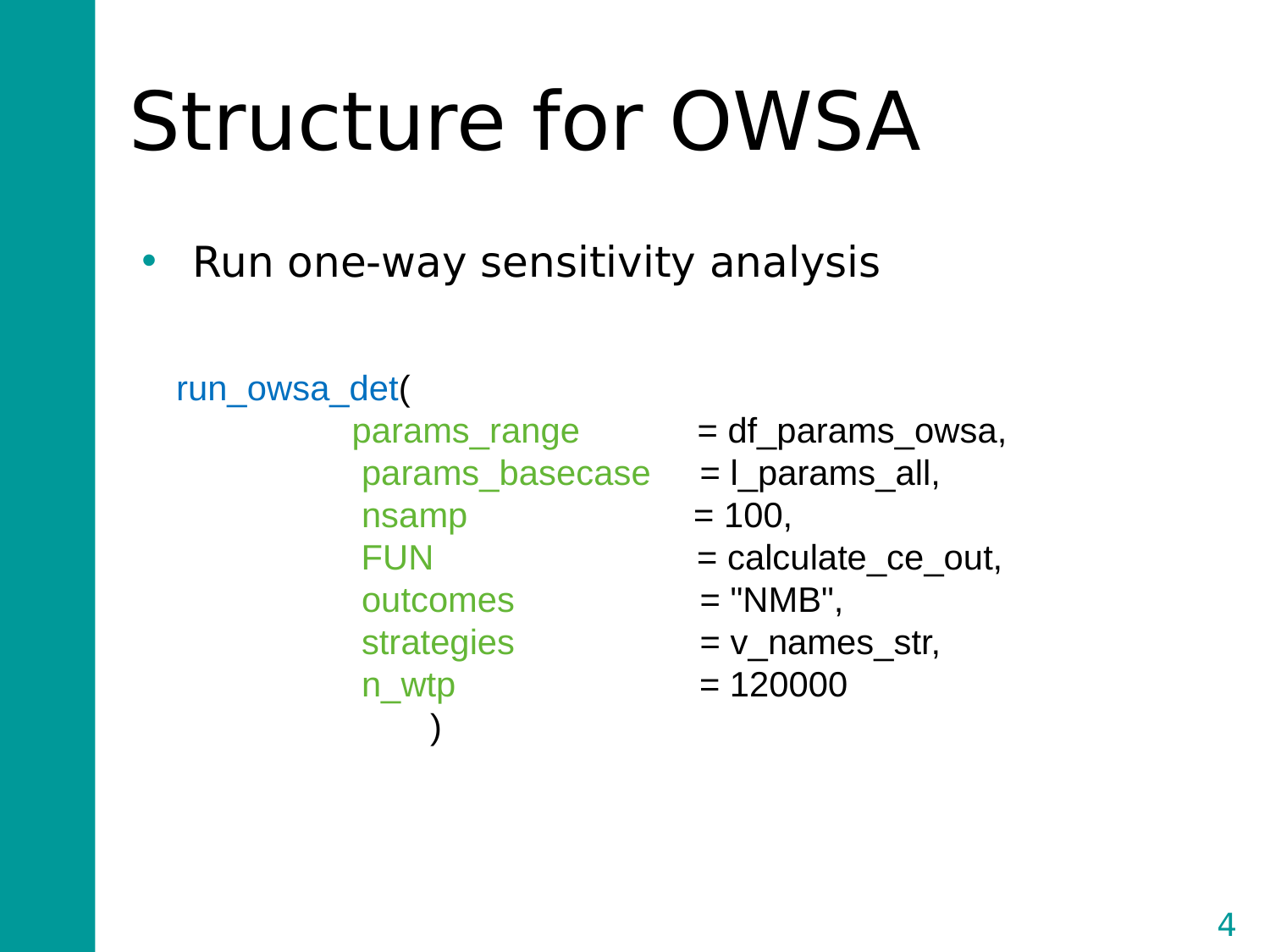

# Structure for OWSA
Run one-way sensitivity analysis
run_owsa_det(
	     params_range            = df_params_owsa,
	      params_basecase     = l_params_all,
	      nsamp  	              = 100,
                   FUN                           = calculate_ce_out,
	      outcomes                   = "NMB",
	      strategies                   = v_names_str,
 	      n_wtp                         = 120000
		)
4